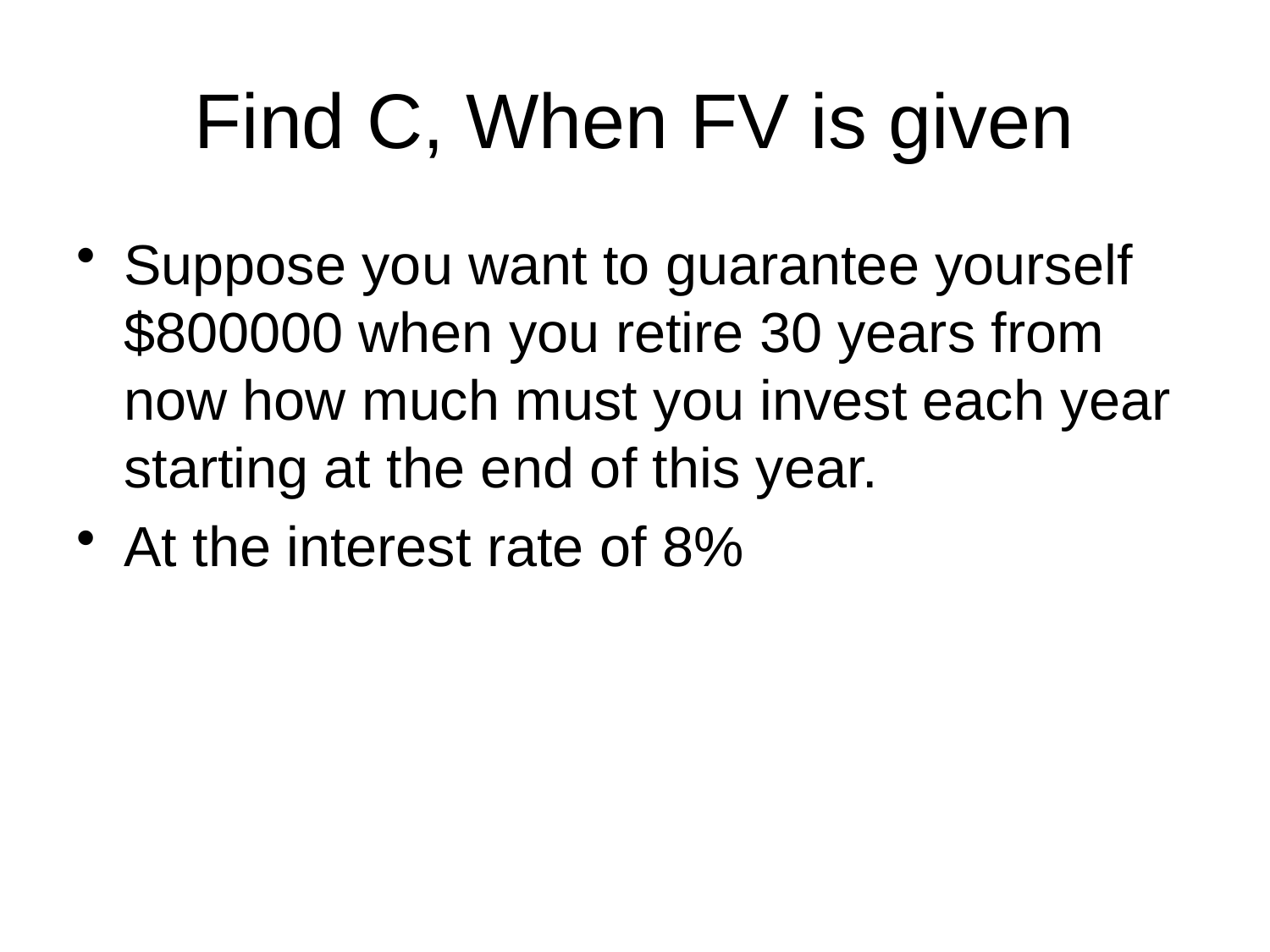

# Find C, When FV is given
Suppose you want to guarantee yourself $800000 when you retire 30 years from now how much must you invest each year starting at the end of this year.
At the interest rate of 8%